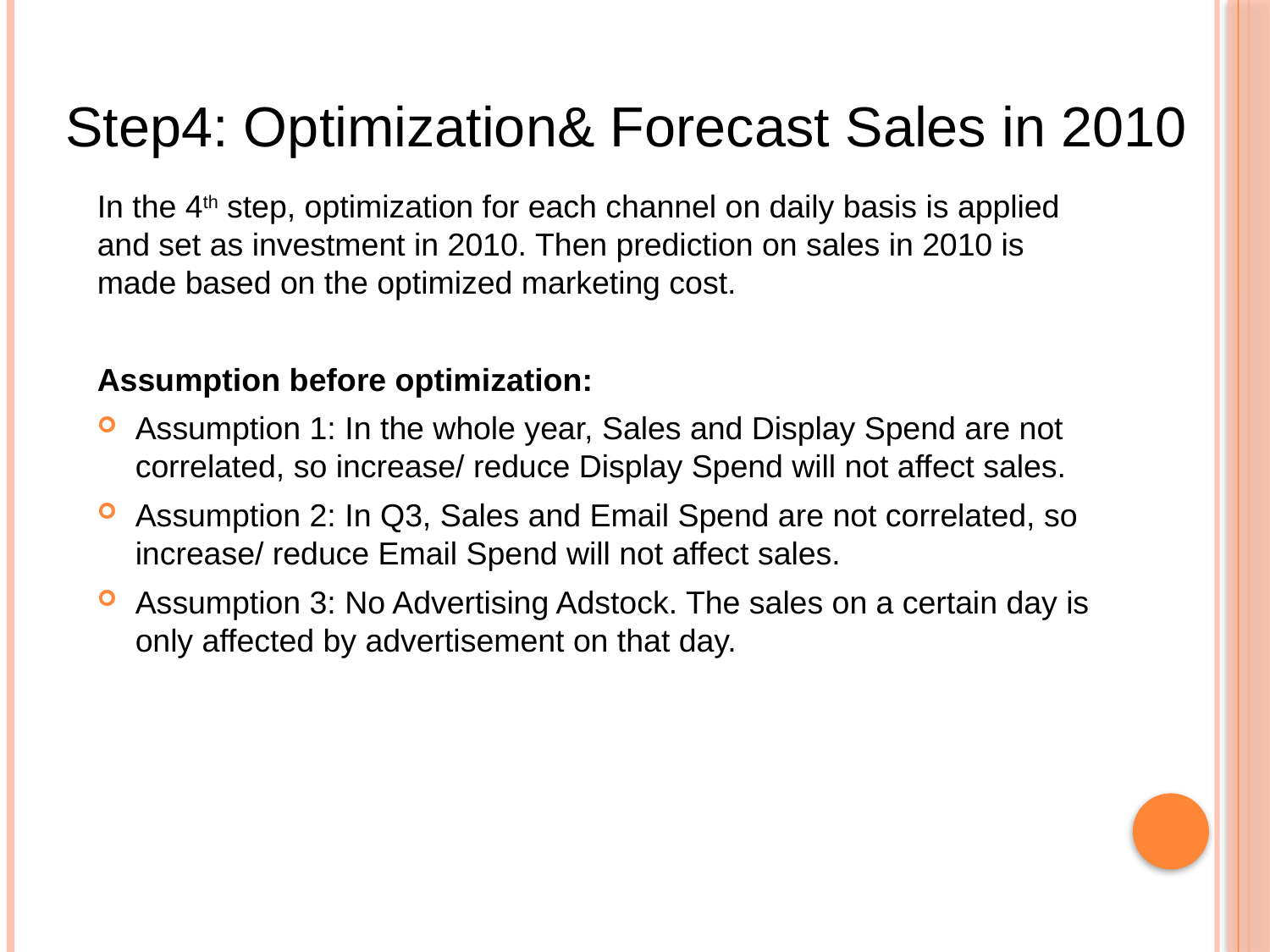

Step4: Optimization& Forecast Sales in 2010
In the 4th step, optimization for each channel on daily basis is applied and set as investment in 2010. Then prediction on sales in 2010 is made based on the optimized marketing cost.

Assumption before optimization:
Assumption 1: In the whole year, Sales and Display Spend are not correlated, so increase/ reduce Display Spend will not affect sales.
Assumption 2: In Q3, Sales and Email Spend are not correlated, so increase/ reduce Email Spend will not affect sales.
Assumption 3: No Advertising Adstock. The sales on a certain day is only affected by advertisement on that day.